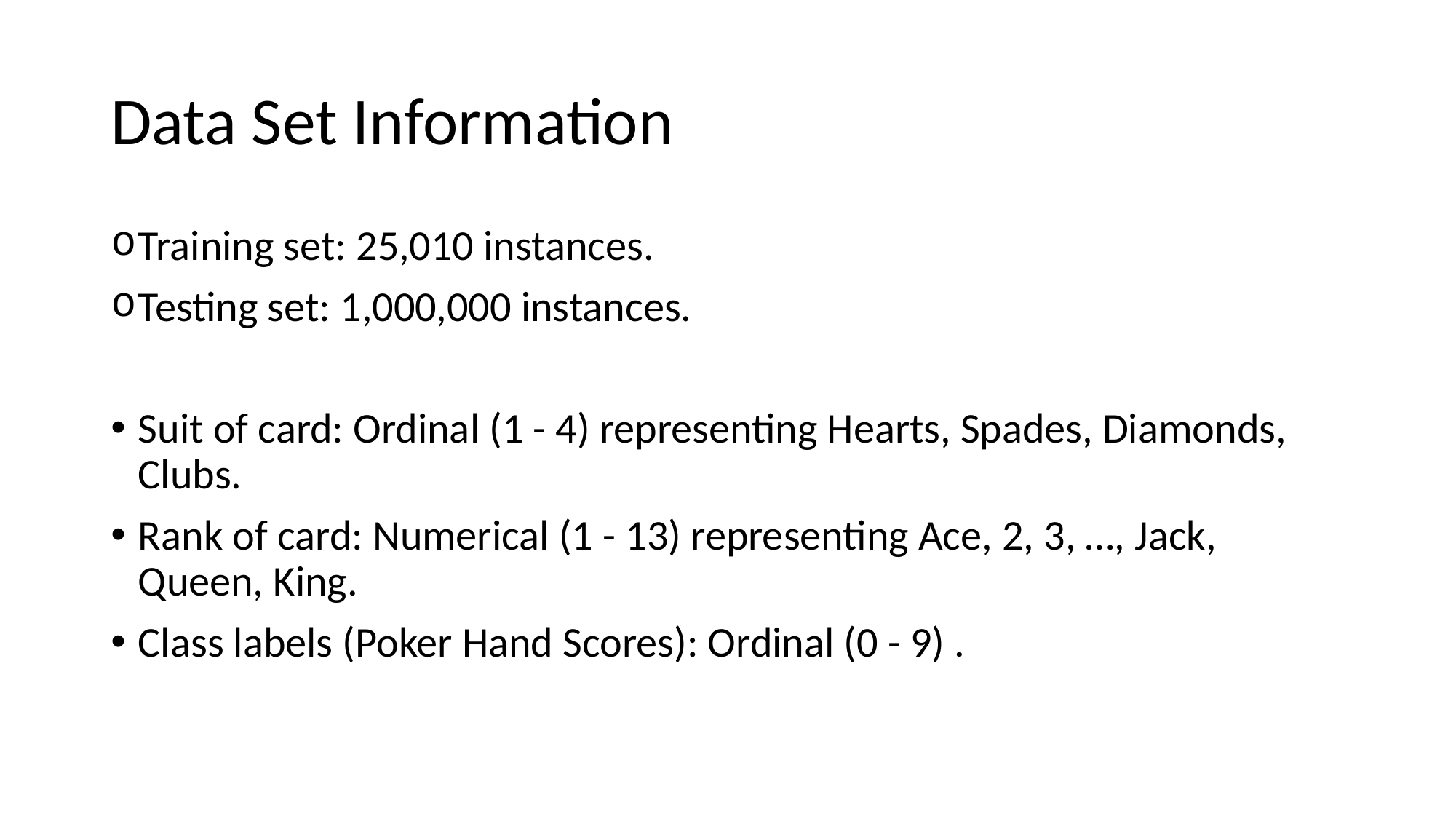

# Data Set Information
Training set: 25,010 instances.
Testing set: 1,000,000 instances.

Suit of card: Ordinal (1 - 4) representing Hearts, Spades, Diamonds, Clubs.
Rank of card: Numerical (1 - 13) representing Ace, 2, 3, …, Jack, Queen, King.
Class labels (Poker Hand Scores): Ordinal (0 - 9) .